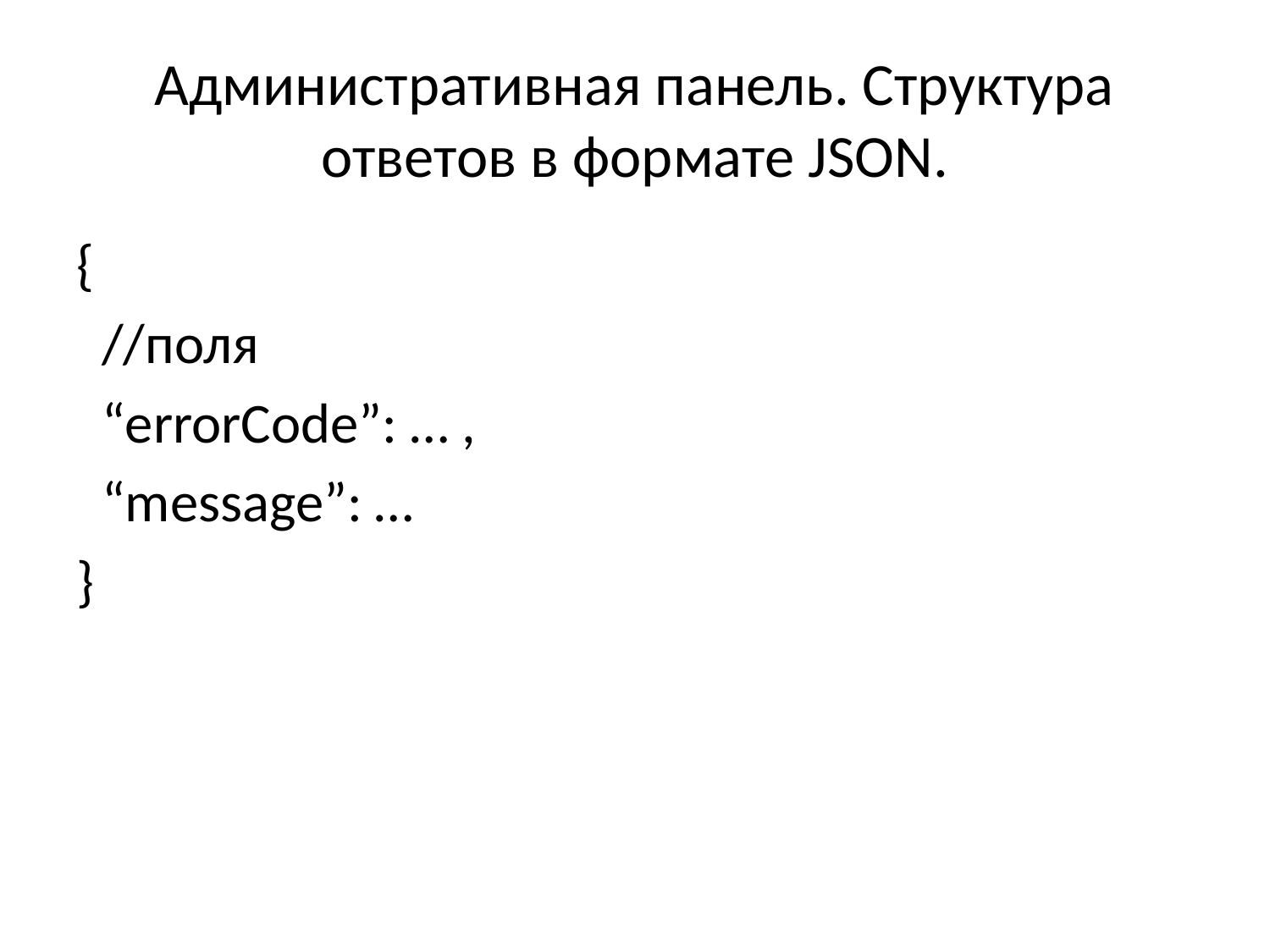

# Административная панель. Структура ответов в формате JSON.
{
  //поля
  “errorCode”: … ,
  “message”: …
}